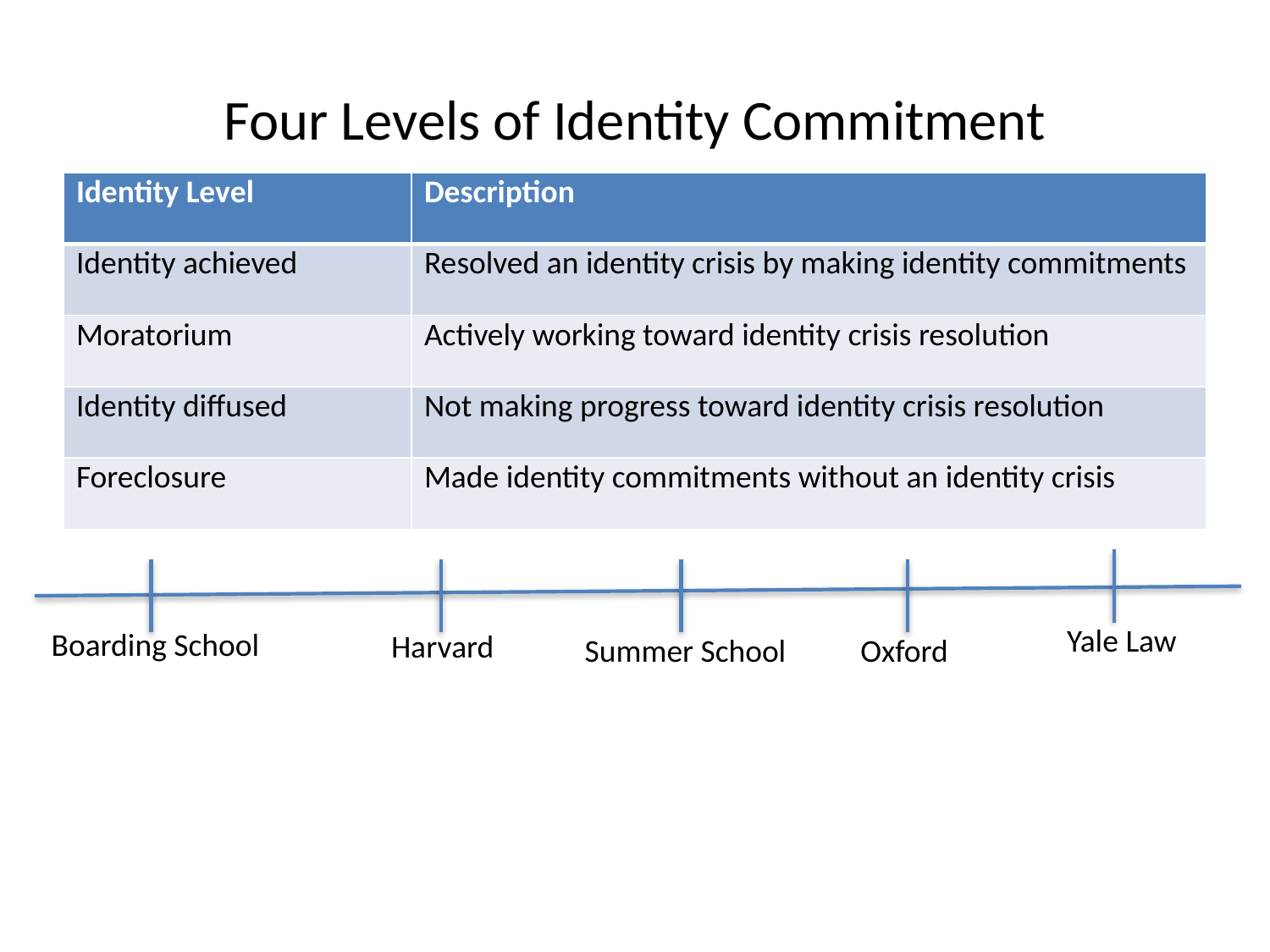

# Four Levels of Identity Commitment
| Identity Level | Description |
| --- | --- |
| Identity achieved | Resolved an identity crisis by making identity commitments |
| Moratorium | Actively working toward identity crisis resolution |
| Identity diffused | Not making progress toward identity crisis resolution |
| Foreclosure | Made identity commitments without an identity crisis |
Yale Law
Boarding School
Harvard
Summer School
Oxford